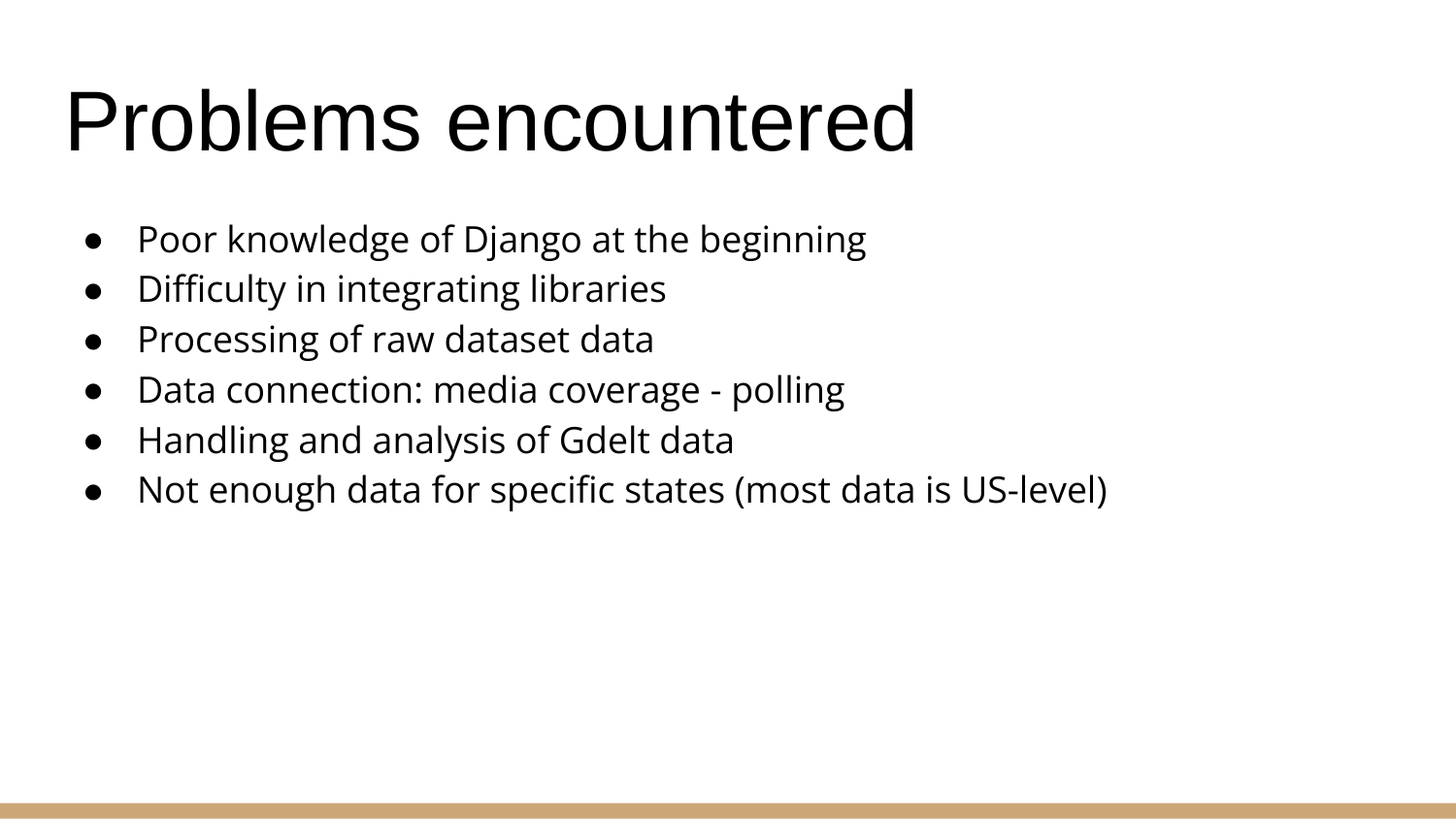

# Problems encountered
Poor knowledge of Django at the beginning
Difficulty in integrating libraries
Processing of raw dataset data
Data connection: media coverage - polling
Handling and analysis of Gdelt data
Not enough data for specific states (most data is US-level)